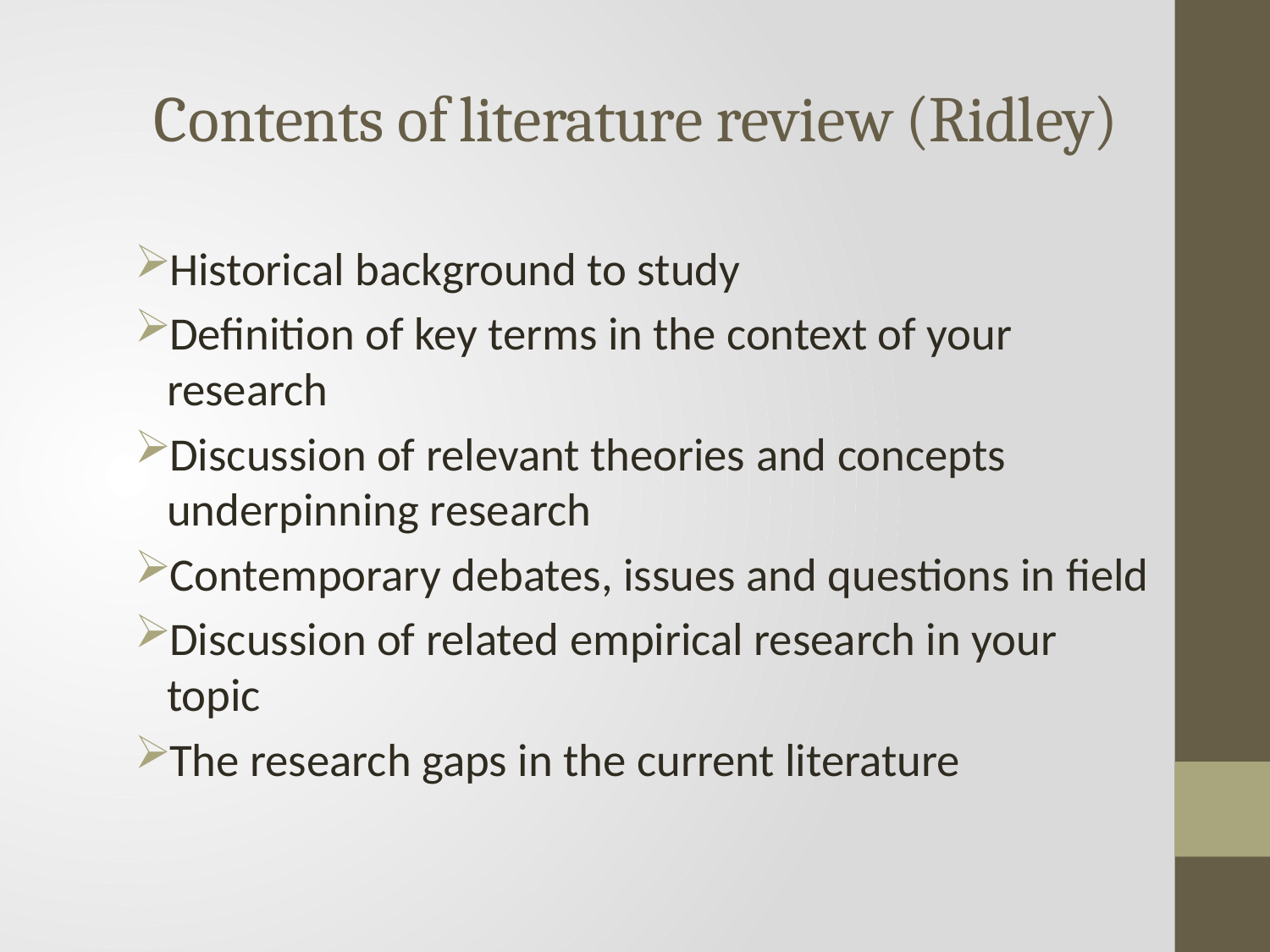

# Contents of literature review (Ridley)
Historical background to study
Definition of key terms in the context of your research
Discussion of relevant theories and concepts underpinning research
Contemporary debates, issues and questions in field
Discussion of related empirical research in your topic
The research gaps in the current literature